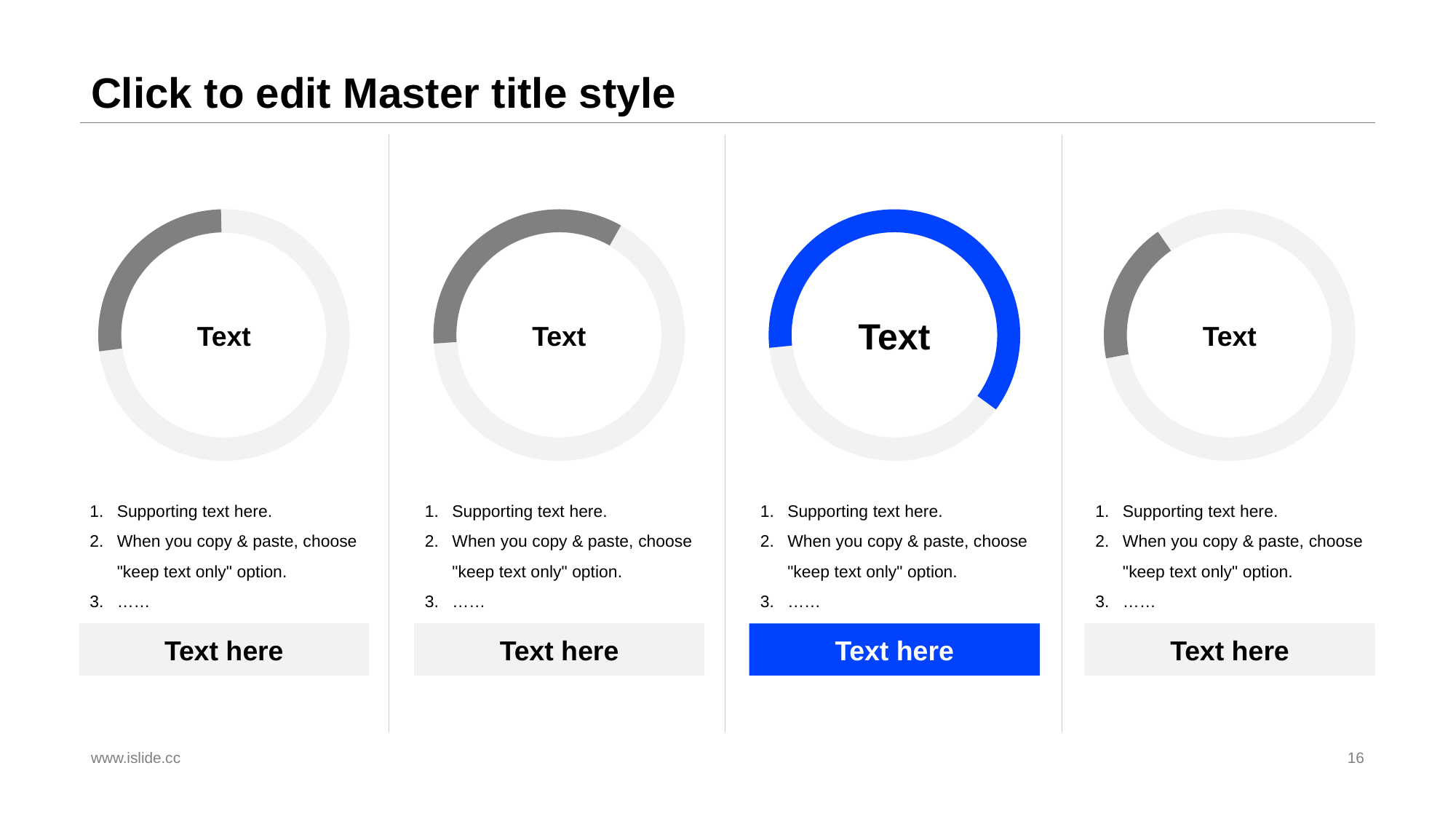

# Click to edit Master title style

Text
Supporting text here.
When you copy & paste, choose "keep text only" option.
……
Text here

Text
Supporting text here.
When you copy & paste, choose "keep text only" option.
……
Text here

Text
Supporting text here.
When you copy & paste, choose "keep text only" option.
……
Text here

Text
Supporting text here.
When you copy & paste, choose "keep text only" option.
……
Text here
www.islide.cc
16